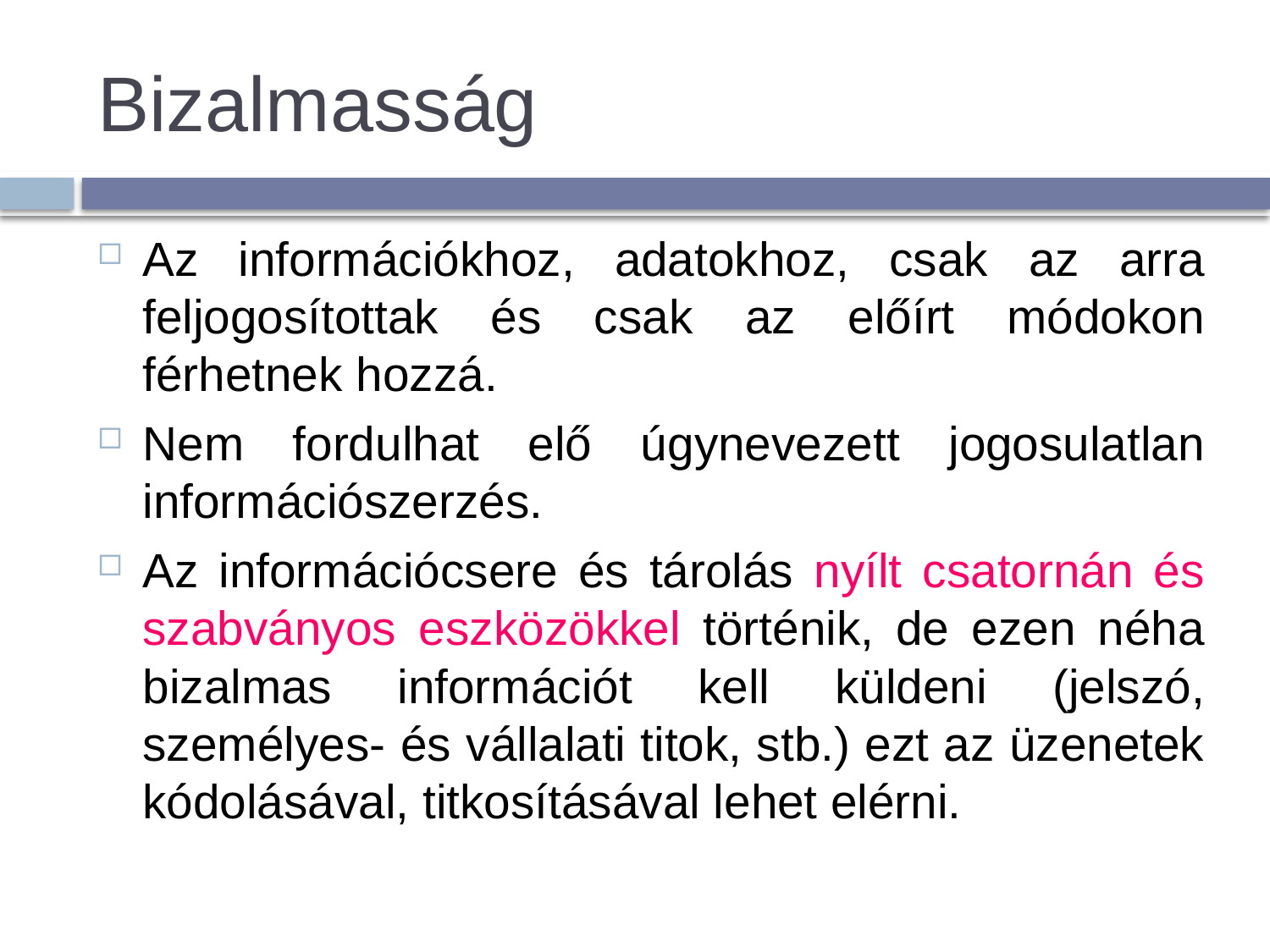

# Bizalmasság
Az információkhoz, adatokhoz, csak az arra feljogosítottak és csak az előírt módokon férhetnek hozzá.
Nem fordulhat elő úgynevezett jogosulatlan információszerzés.
Az információcsere és tárolás nyílt csatornán és szabványos eszközökkel történik, de ezen néha bizalmas információt kell küldeni (jelszó, személyes- és vállalati titok, stb.) ezt az üzenetek kódolásával, titkosításával lehet elérni.